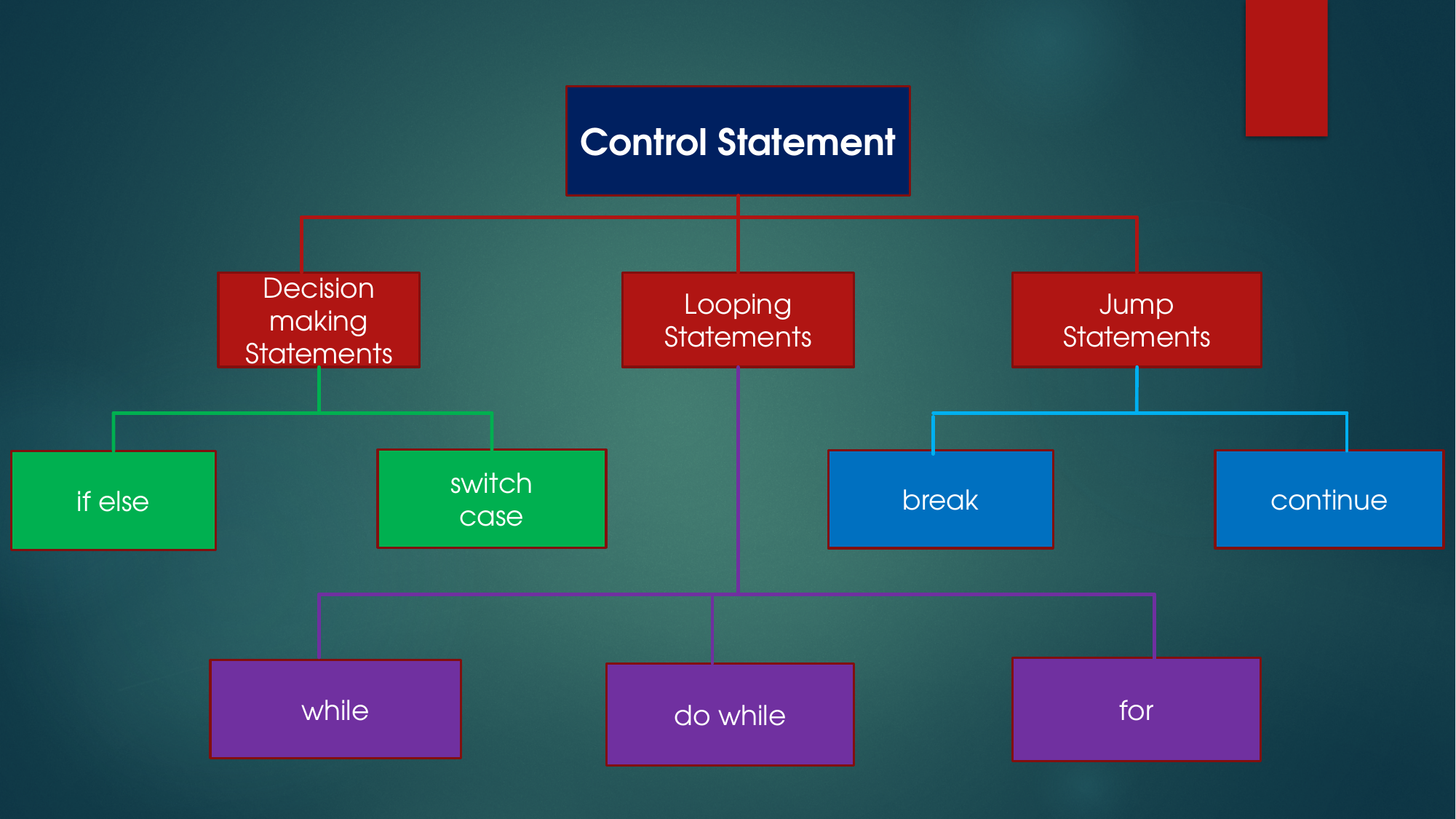

#

Control Statement
Decision making Statements
Looping Statements
Jump Statements
switch
case
break
continue
if else
for
while
do while